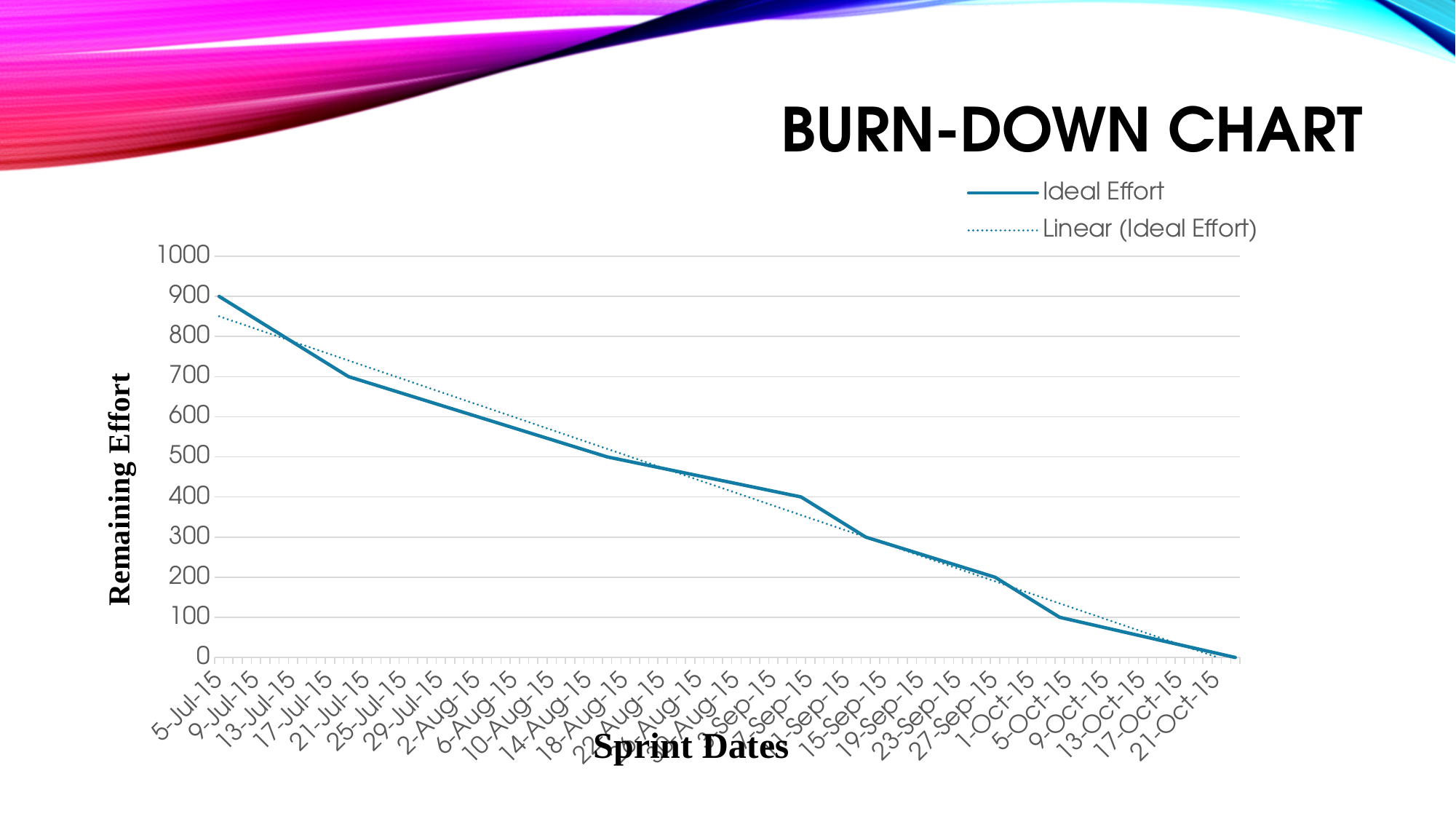

# Burn-Down Chart

### Chart

| Category | Ideal Effort |
|---|---|
| 42190 | 900.0 |
| 42197 | 800.0 |
| 42204 | 700.0 |
| 42218 | 600.0 |
| 42232 | 500.0 |
| 42253 | 400.0 |
| 42260 | 300.0 |
| 42274 | 200.0 |
| 42281 | 100.0 |
| 42300 | 0.0 |